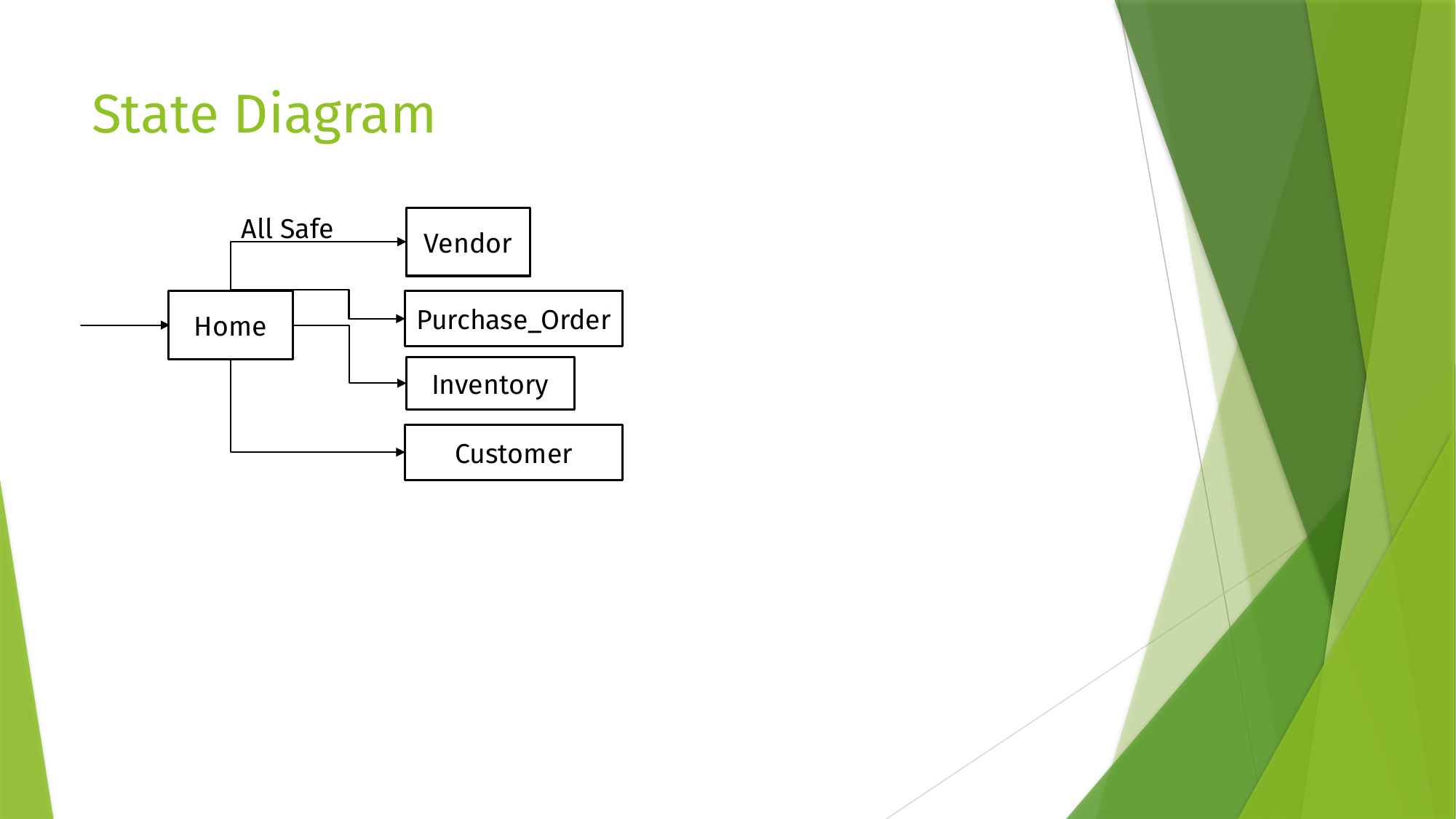

# State Diagram
All Safe
Vendor
Home
Purchase_Order
Inventory
Customer